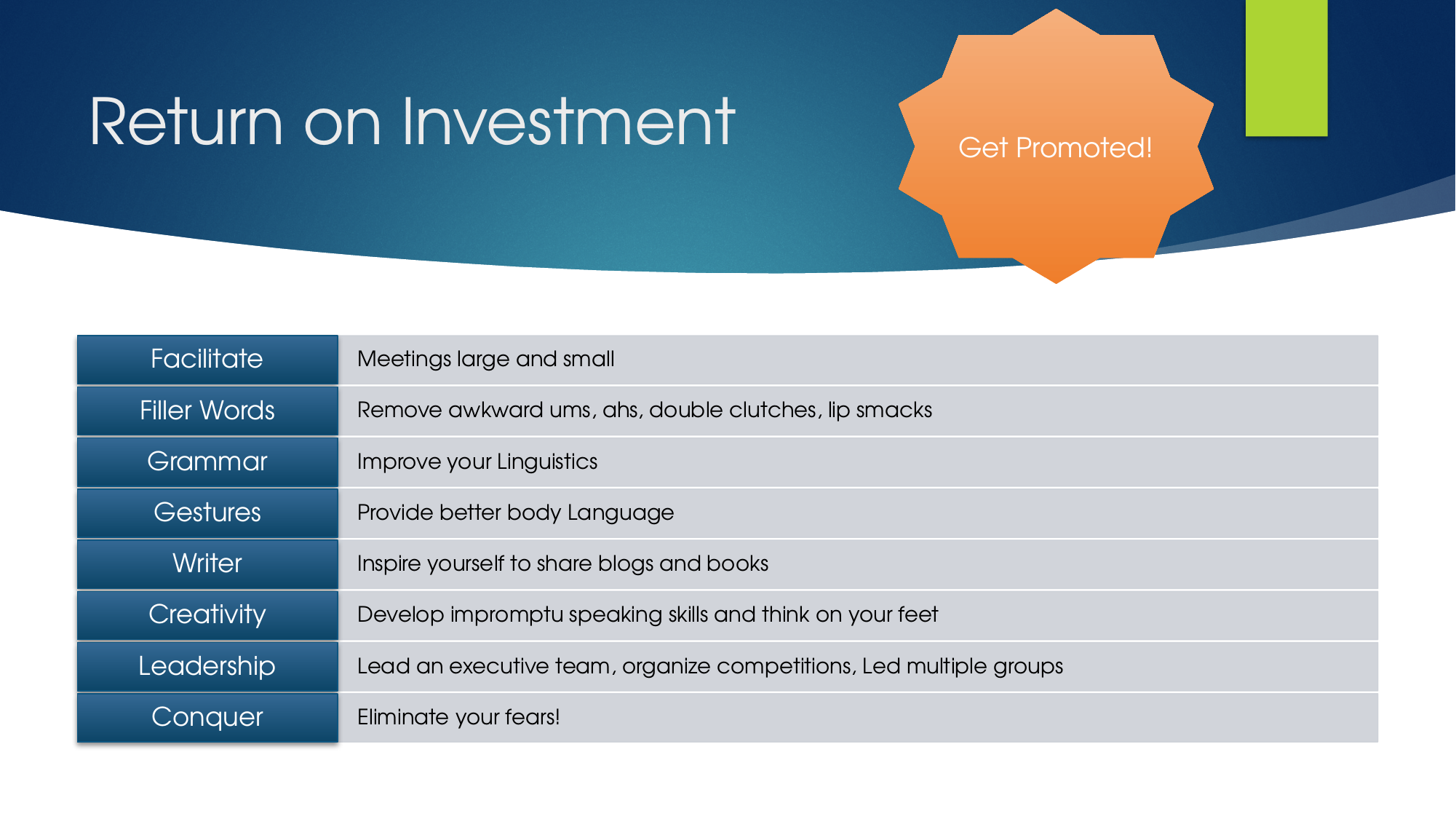

Get Promoted!
# Return on Investment

Meetings large and small
Facilitate
Remove awkward ums, ahs, double clutches, lip smacks
Filler Words
Improve your Linguistics
Grammar
Provide better body Language
Gestures
Inspire yourself to share blogs and books
Writer
Develop impromptu speaking skills and think on your feet
Creativity
Lead an executive team, organize competitions, Led multiple groups
Leadership
Eliminate your fears!
Conquer